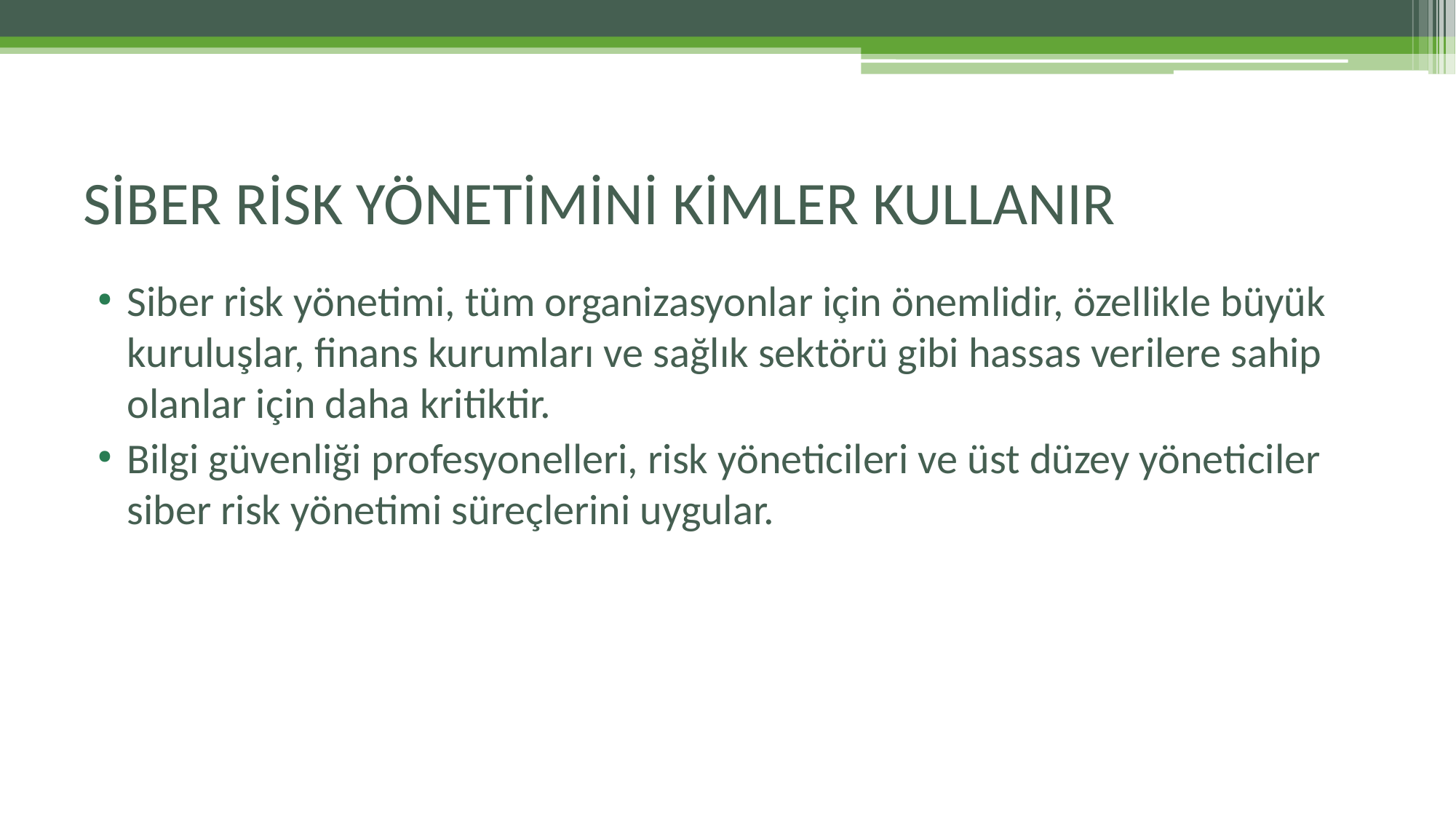

# SİBER RİSK YÖNETİMİNİ KİMLER KULLANIR
Siber risk yönetimi, tüm organizasyonlar için önemlidir, özellikle büyük kuruluşlar, finans kurumları ve sağlık sektörü gibi hassas verilere sahip olanlar için daha kritiktir.
Bilgi güvenliği profesyonelleri, risk yöneticileri ve üst düzey yöneticiler siber risk yönetimi süreçlerini uygular.